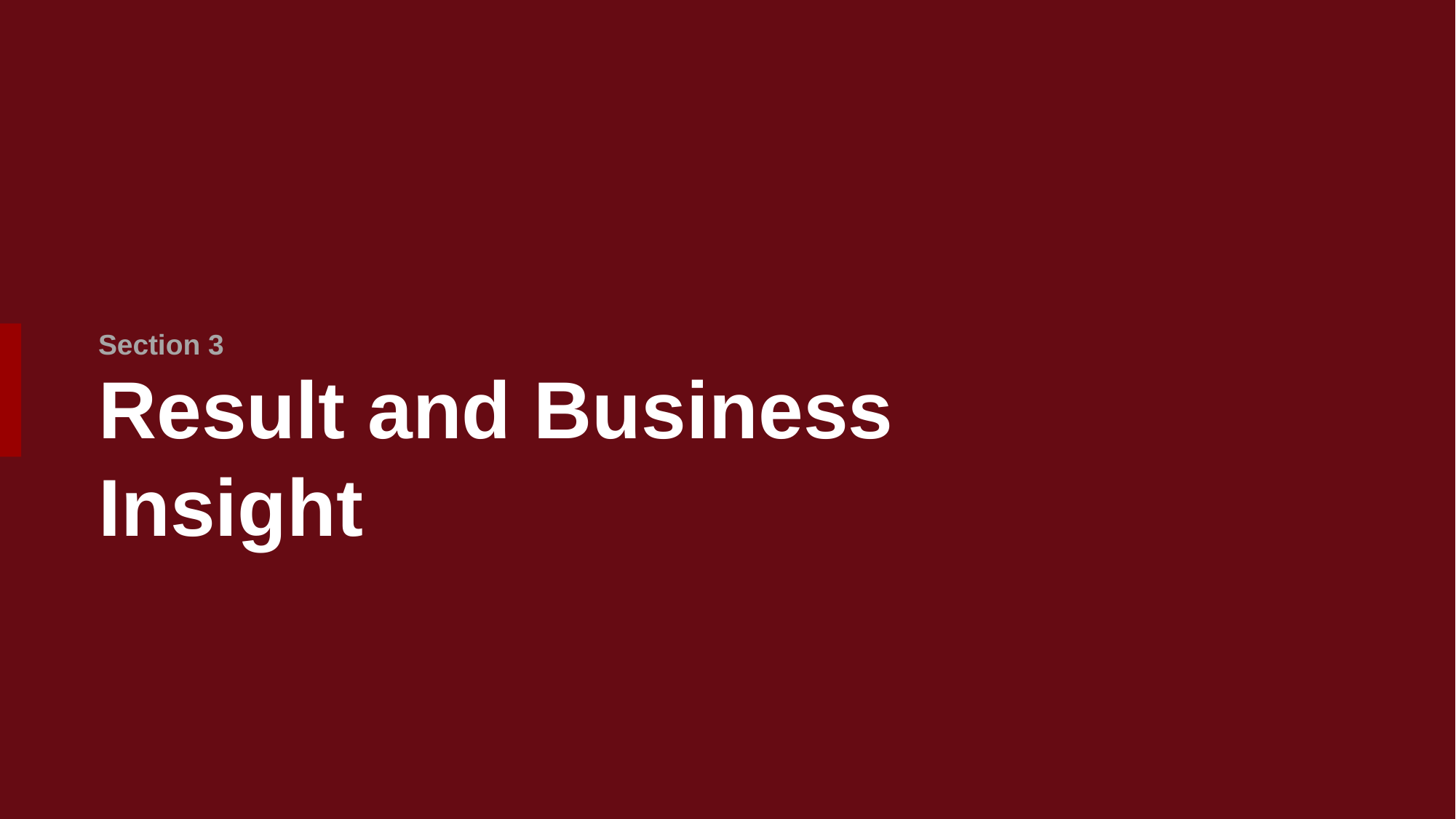

Section 3
# Result and Business Insight